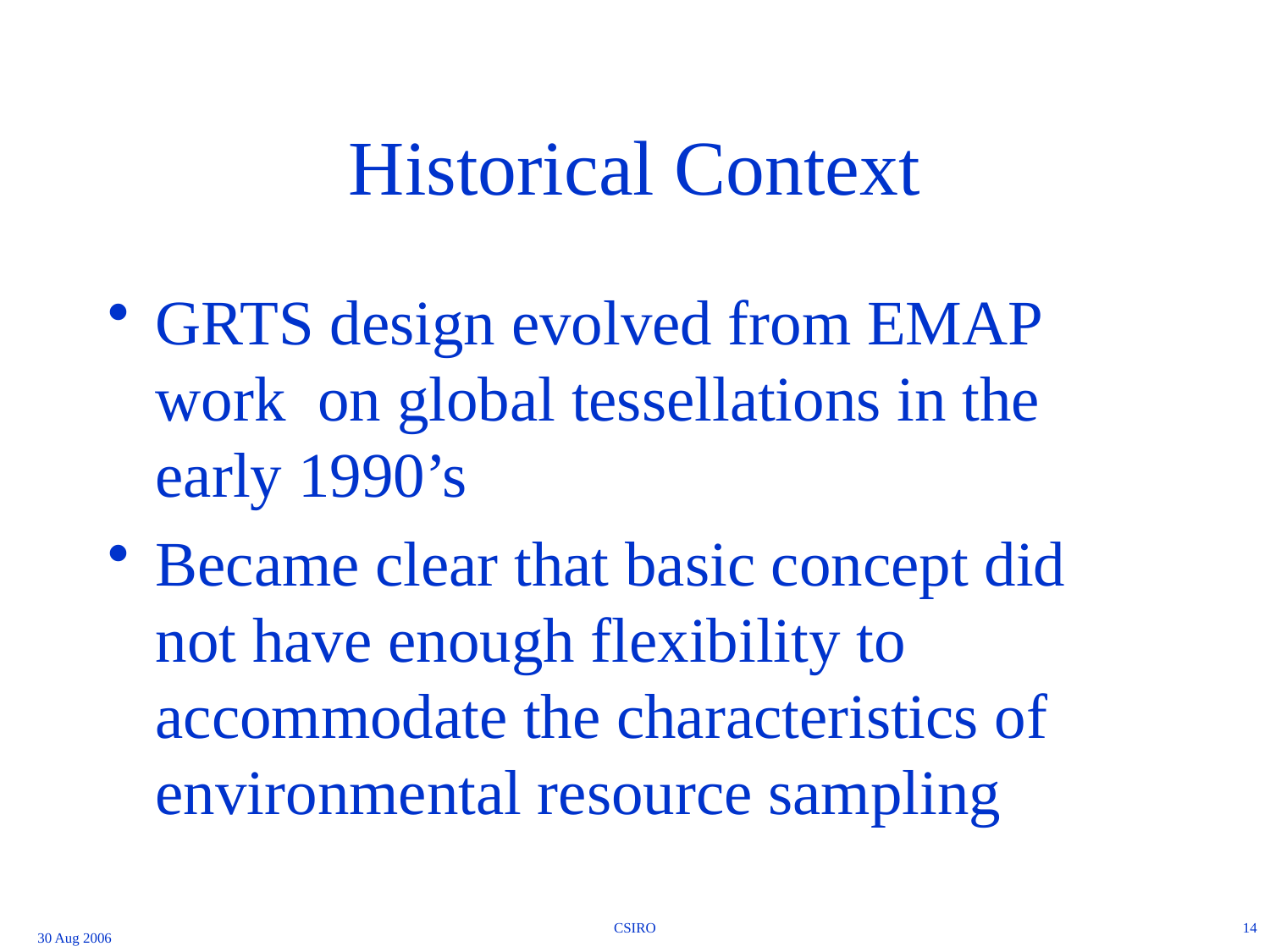

# Historical Context
GRTS design evolved from EMAP work  on global tessellations in the early 1990’s
Became clear that basic concept did not have enough flexibility to accommodate the characteristics of environmental resource sampling

CSIRO
14
30 Aug 2006